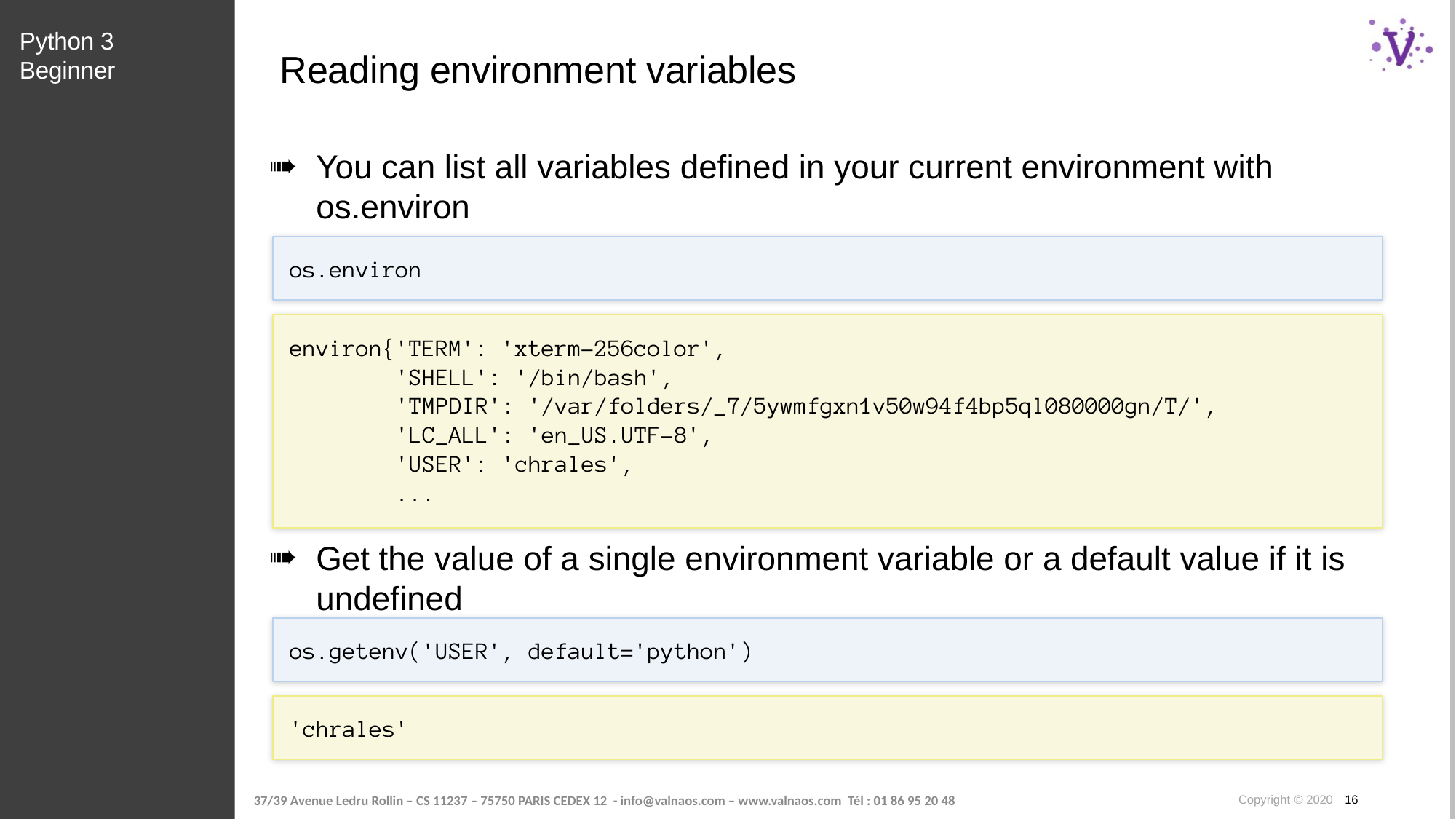

Python 3 Beginner
# Reading environment variables
You can list all variables defined in your current environment with os.environ
os.environ
environ{'TERM': 'xterm-256color',
        'SHELL': '/bin/bash',
        'TMPDIR': '/var/folders/_7/5ywmfgxn1v50w94f4bp5ql080000gn/T/',
        'LC_ALL': 'en_US.UTF-8',
        'USER': 'chrales',
        ...
Get the value of a single environment variable or a default value if it is undefined
os.getenv('USER', default='python')
'chrales'
Copyright © 2020   16